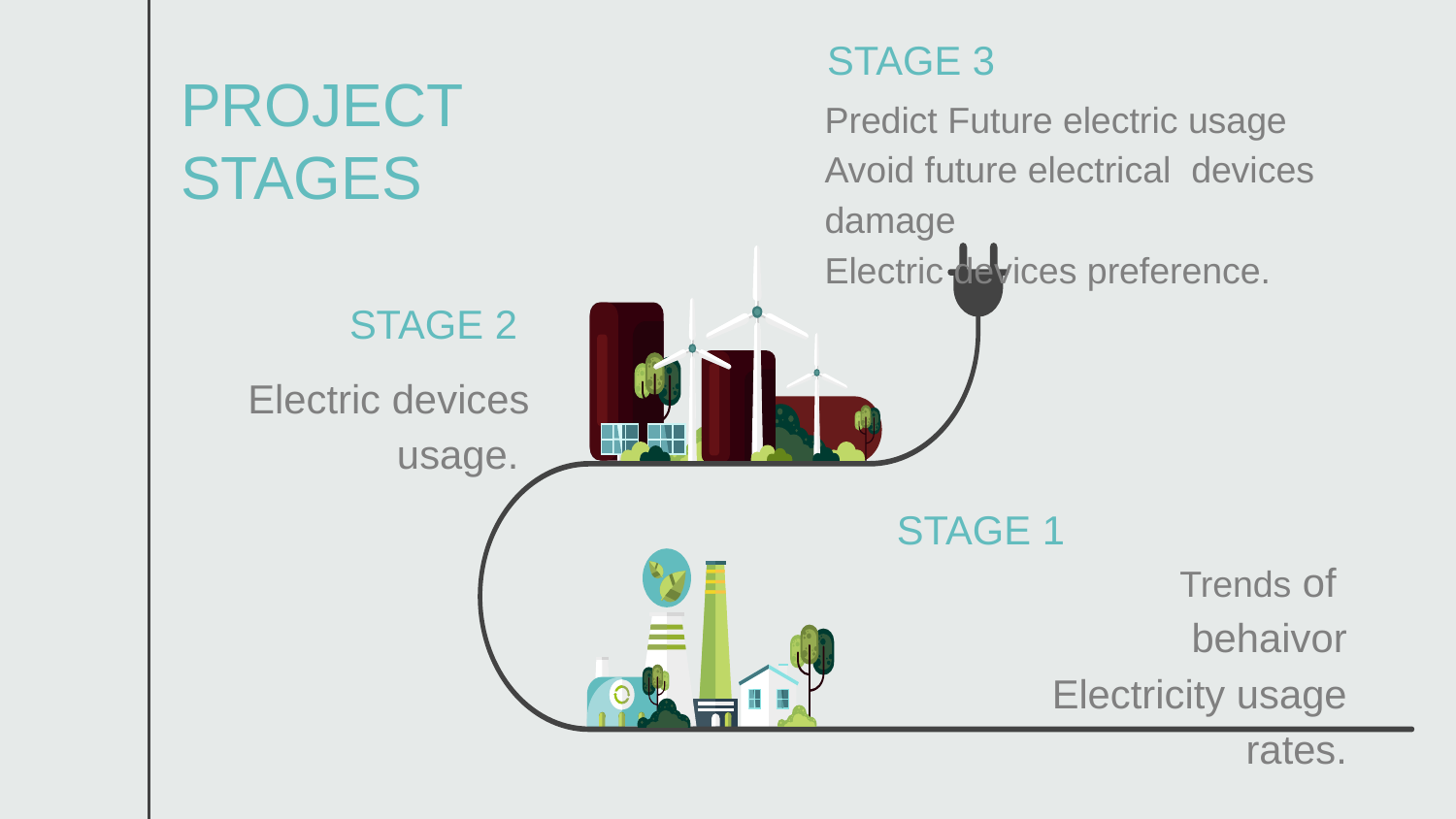

STAGE 3
# PROJECT STAGES
Predict Future electric usage
Avoid future electrical  devices damage
Electric devices preference.

STAGE 2
 Electric devices usage.

STAGE 1
Trends of  behaivor
Electricity usage rates.